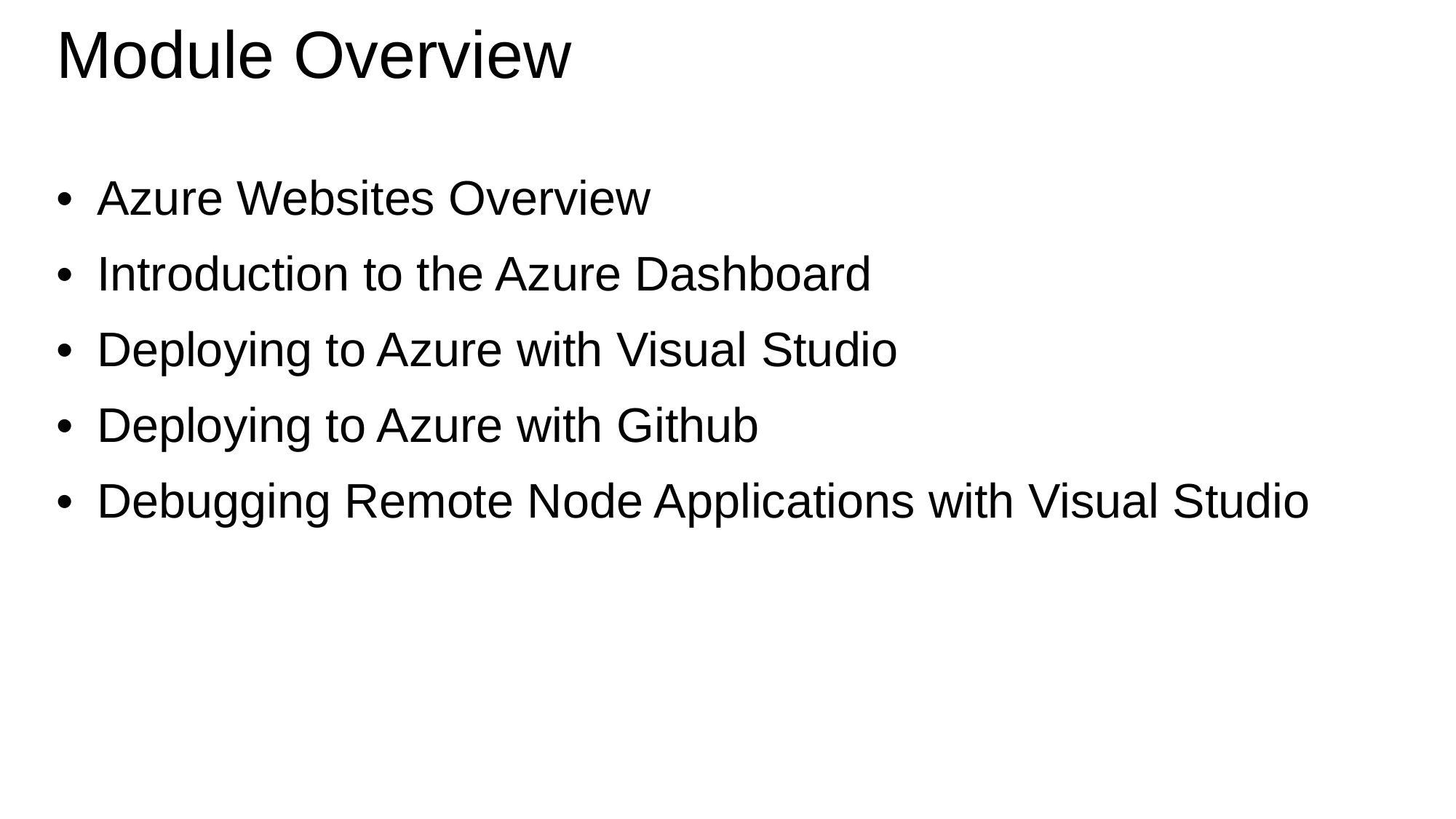

# Module Overview
Azure Websites Overview
Introduction to the Azure Dashboard
Deploying to Azure with Visual Studio
Deploying to Azure with Github
Debugging Remote Node Applications with Visual Studio